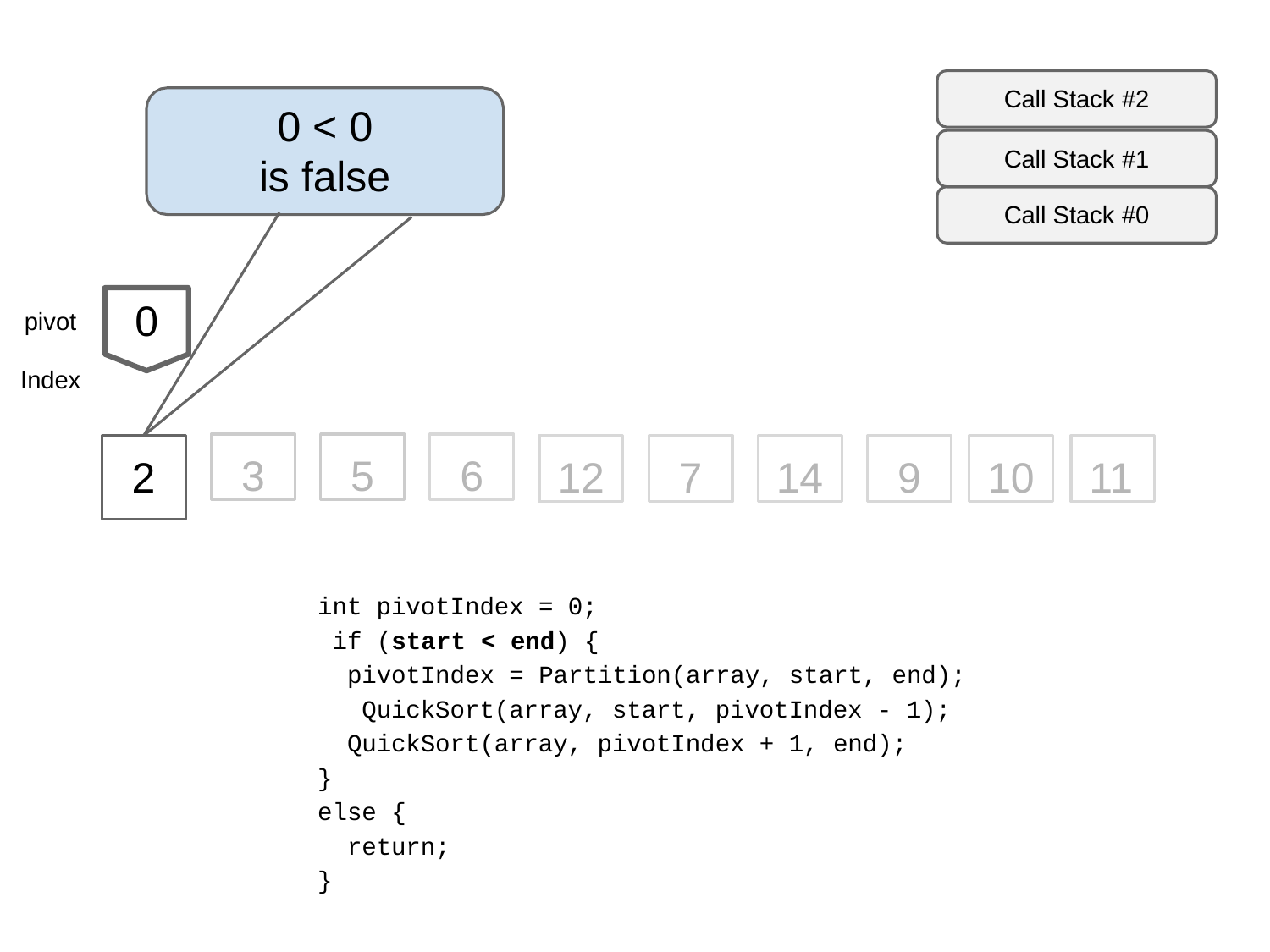

Call Stack #2

0 < 0
is false

Call Stack #1

Call Stack #0

0
pivot  Index
3
5
6

12
7
14
9
10
11
2
int pivotIndex = 0;  if (start < end) {
pivotIndex = Partition(array, start, end);  QuickSort(array, start, pivotIndex - 1);  QuickSort(array, pivotIndex + 1, end);
}
else {
return;
}